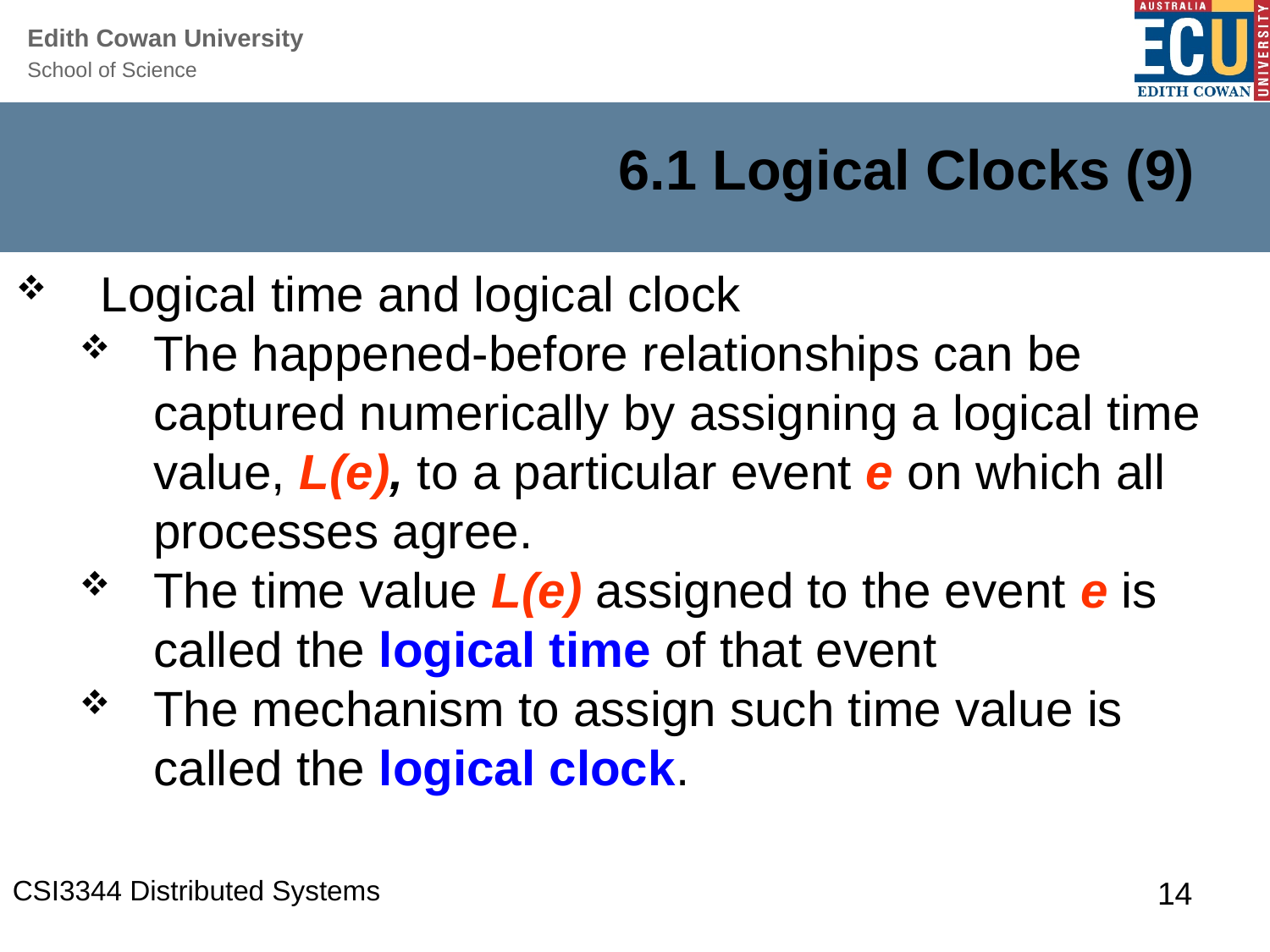

# 6.1 Logical Clocks (9)
Logical time and logical clock
The happened-before relationships can be captured numerically by assigning a logical time value, L(e), to a particular event e on which all processes agree.
The time value L(e) assigned to the event e is called the logical time of that event
The mechanism to assign such time value is called the logical clock.
CSI3344 Distributed Systems
14